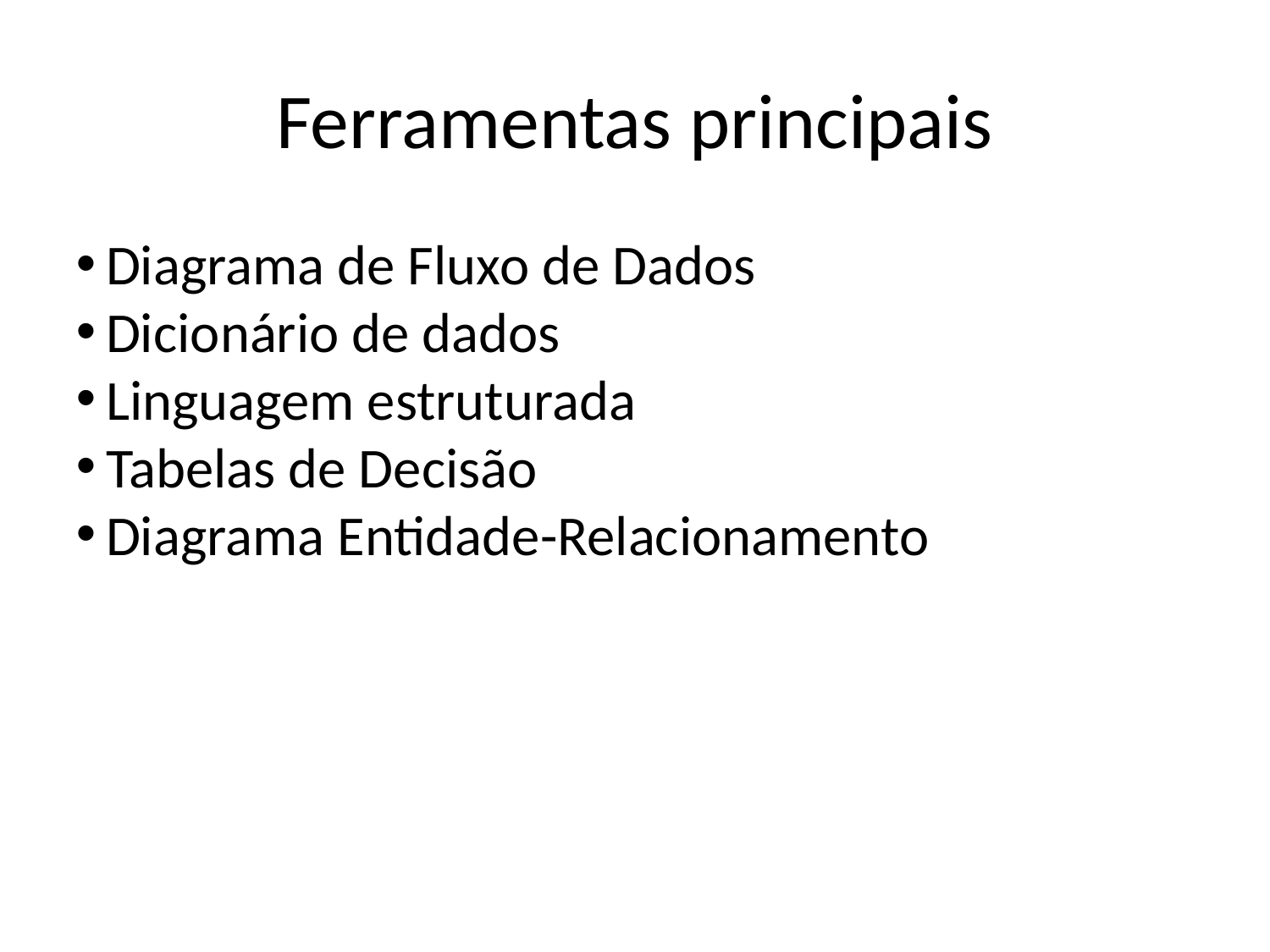

Ferramentas principais
Diagrama de Fluxo de Dados
Dicionário de dados
Linguagem estruturada
Tabelas de Decisão
Diagrama Entidade-Relacionamento